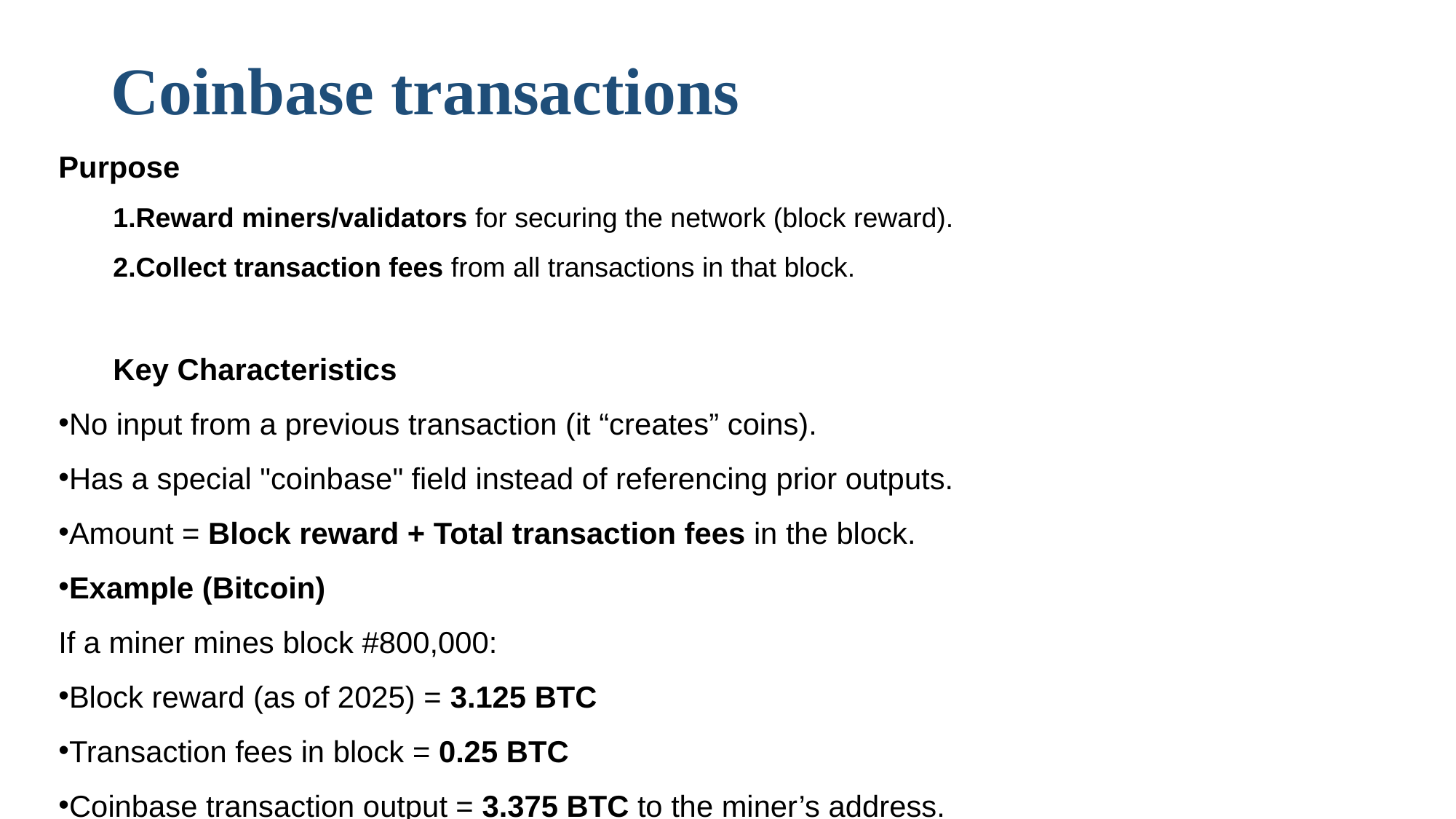

# Coinbase transactions
Purpose
Reward miners/validators for securing the network (block reward).
Collect transaction fees from all transactions in that block.

Key Characteristics
No input from a previous transaction (it “creates” coins).
Has a special "coinbase" field instead of referencing prior outputs.
Amount = Block reward + Total transaction fees in the block.
Example (Bitcoin)
If a miner mines block #800,000:
Block reward (as of 2025) = 3.125 BTC
Transaction fees in block = 0.25 BTC
Coinbase transaction output = 3.375 BTC to the miner’s address.